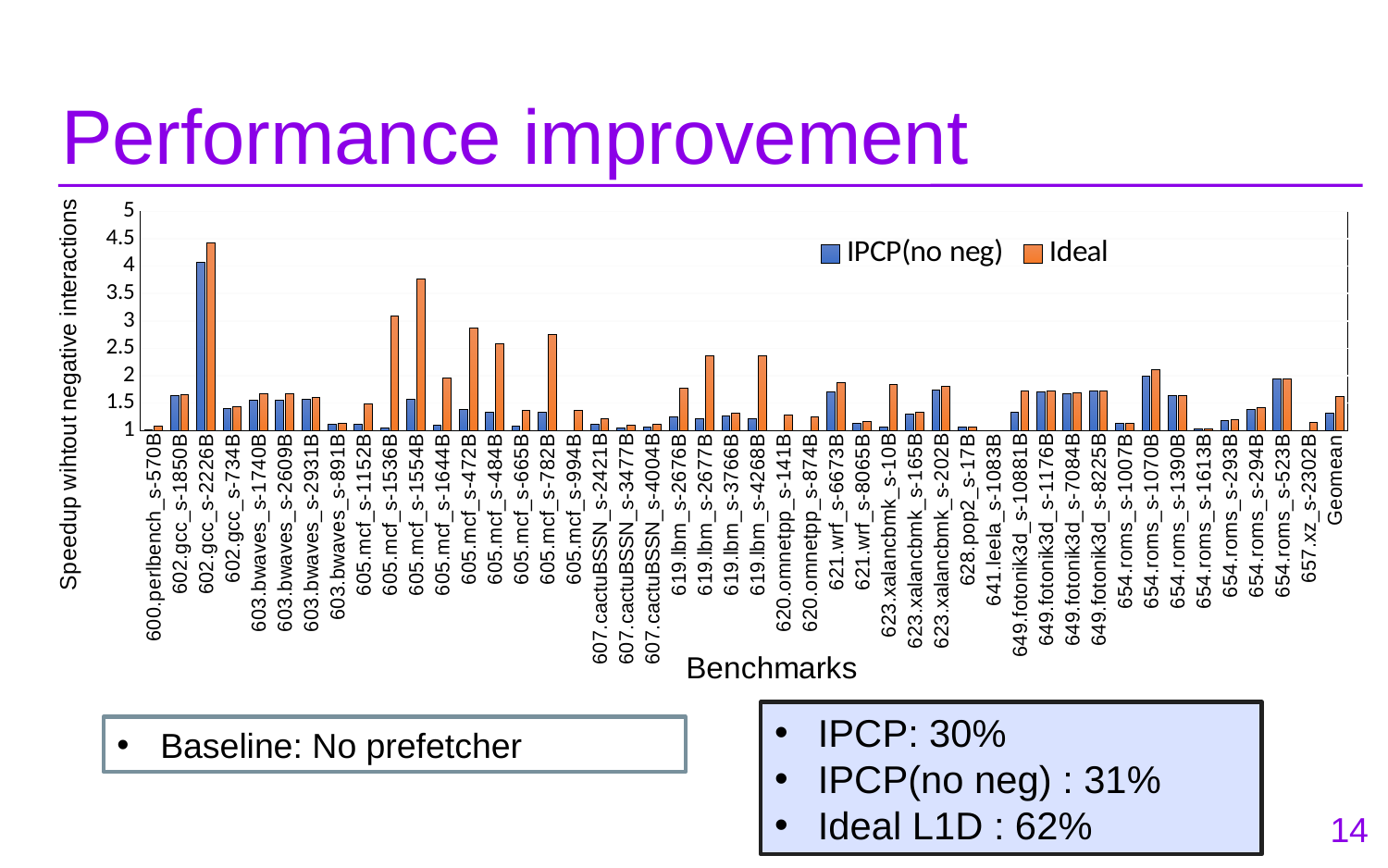

# Performance improvement

### Chart

| Category | IPCP(no neg) | Ideal |
|---|---|---|
| 600.perlbench_s-570B | 1.015977351421393 | 1.0810941775187406 |
| 602.gcc_s-1850B | 1.6367628770432905 | 1.6617071027508452 |
| 602.gcc_s-2226B | 4.06390575838601 | 4.424552898894912 |
| 602.gcc_s-734B | 1.4105470277070489 | 1.4437927873736072 |
| 603.bwaves_s-1740B | 1.56015544883775 | 1.6654854542454907 |
| 603.bwaves_s-2609B | 1.5604389334670148 | 1.6663835377134644 |
| 603.bwaves_s-2931B | 1.5773065258885113 | 1.6029949527954281 |
| 603.bwaves_s-891B | 1.1237898065619634 | 1.1283483233024516 |
| 605.mcf_s-1152B | 1.1222500805786815 | 1.4820774891903727 |
| 605.mcf_s-1536B | 1.0441514510713445 | 3.092215465904845 |
| 605.mcf_s-1554B | 1.5653503445392853 | 3.760465669296223 |
| 605.mcf_s-1644B | 1.1044679454260098 | 1.955422200177445 |
| 605.mcf_s-472B | 1.3826134202764948 | 2.8643055515316074 |
| 605.mcf_s-484B | 1.334199869335233 | 2.587185844523839 |
| 605.mcf_s-665B | 1.0902187431972656 | 1.3710869206663365 |
| 605.mcf_s-782B | 1.3291758346223064 | 2.7521217553830604 |
| 605.mcf_s-994B | 0.9653730131318288 | 1.3697313790826358 |
| 607.cactuBSSN_s-2421B | 1.111102491675474 | 1.2208759651520964 |
| 607.cactuBSSN_s-3477B | 1.0510860327161489 | 1.106073136784701 |
| 607.cactuBSSN_s-4004B | 1.056933843362985 | 1.113100770125303 |
| 619.lbm_s-2676B | 1.2514894167200685 | 1.7804954007449973 |
| 619.lbm_s-2677B | 1.2132955400155427 | 2.3622530513931026 |
| 619.lbm_s-3766B | 1.274496598650332 | 1.311380948365517 |
| 619.lbm_s-4268B | 1.2147396753551447 | 2.3563911093870504 |
| 620.omnetpp_s-141B | 1.0042500804805732 | 1.2777494933275892 |
| 620.omnetpp_s-874B | 1.0013433713184758 | 1.2449308755760369 |
| 621.wrf_s-6673B | 1.7112554226486618 | 1.8755560103697637 |
| 621.wrf_s-8065B | 1.1330227941769846 | 1.160953054640189 |
| 623.xalancbmk_s-10B | 1.0725642431299112 | 1.8406391225207128 |
| 623.xalancbmk_s-165B | 1.2934154475758464 | 1.3269921490711984 |
| 623.xalancbmk_s-202B | 1.7390719468451357 | 1.807831774728039 |
| 628.pop2_s-17B | 1.0580768828529183 | 1.0627320564318208 |
| 641.leela_s-1083B | 1.0027790378771502 | 1.0064447251293156 |
| 649.fotonik3d_s-10881B | 1.32698561926574 | 1.7215028966275439 |
| 649.fotonik3d_s-1176B | 1.7147315839301973 | 1.718299736472843 |
| 649.fotonik3d_s-7084B | 1.6771681014751934 | 1.6838662766062027 |
| 649.fotonik3d_s-8225B | 1.715891543824317 | 1.7194959894238606 |
| 654.roms_s-1007B | 1.1306836031603429 | 1.1345167067007602 |
| 654.roms_s-1070B | 1.9917925705004476 | 2.1151230754401182 |
| 654.roms_s-1390B | 1.6429741007116336 | 1.6463178047973563 |
| 654.roms_s-1613B | 1.032530752381207 | 1.0333334478458478 |
| 654.roms_s-293B | 1.1813912798834403 | 1.1932007757137375 |
| 654.roms_s-294B | 1.3813946556004446 | 1.421379597203773 |
| 654.roms_s-523B | 1.9400432243424741 | 1.9461441193702447 |
| 657.xz_s-2302B | 0.9992197522646709 | 1.1460692971952064 |
| Geomean | 1.3177047375106996 | 1.6257421249910877 |
IPCP: 30%
IPCP(no neg) : 31%
Ideal L1D : 62%
Baseline: No prefetcher
14